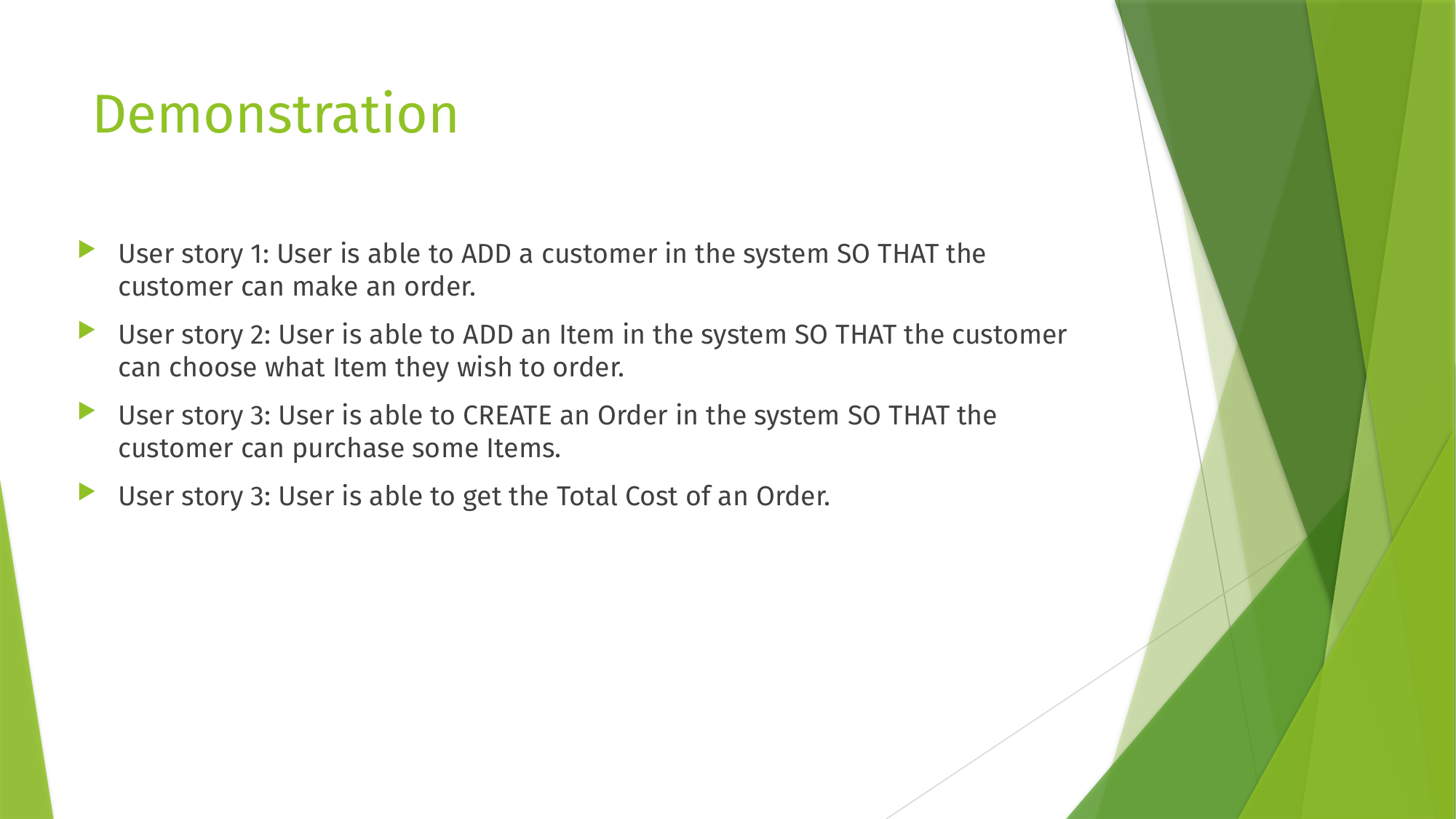

# Demonstration
User story 1: User is able to ADD a customer in the system SO THAT the customer can make an order.
User story 2: User is able to ADD an Item in the system SO THAT the customer can choose what Item they wish to order.
User story 3: User is able to CREATE an Order in the system SO THAT the customer can purchase some Items.
User story 3: User is able to get the Total Cost of an Order.